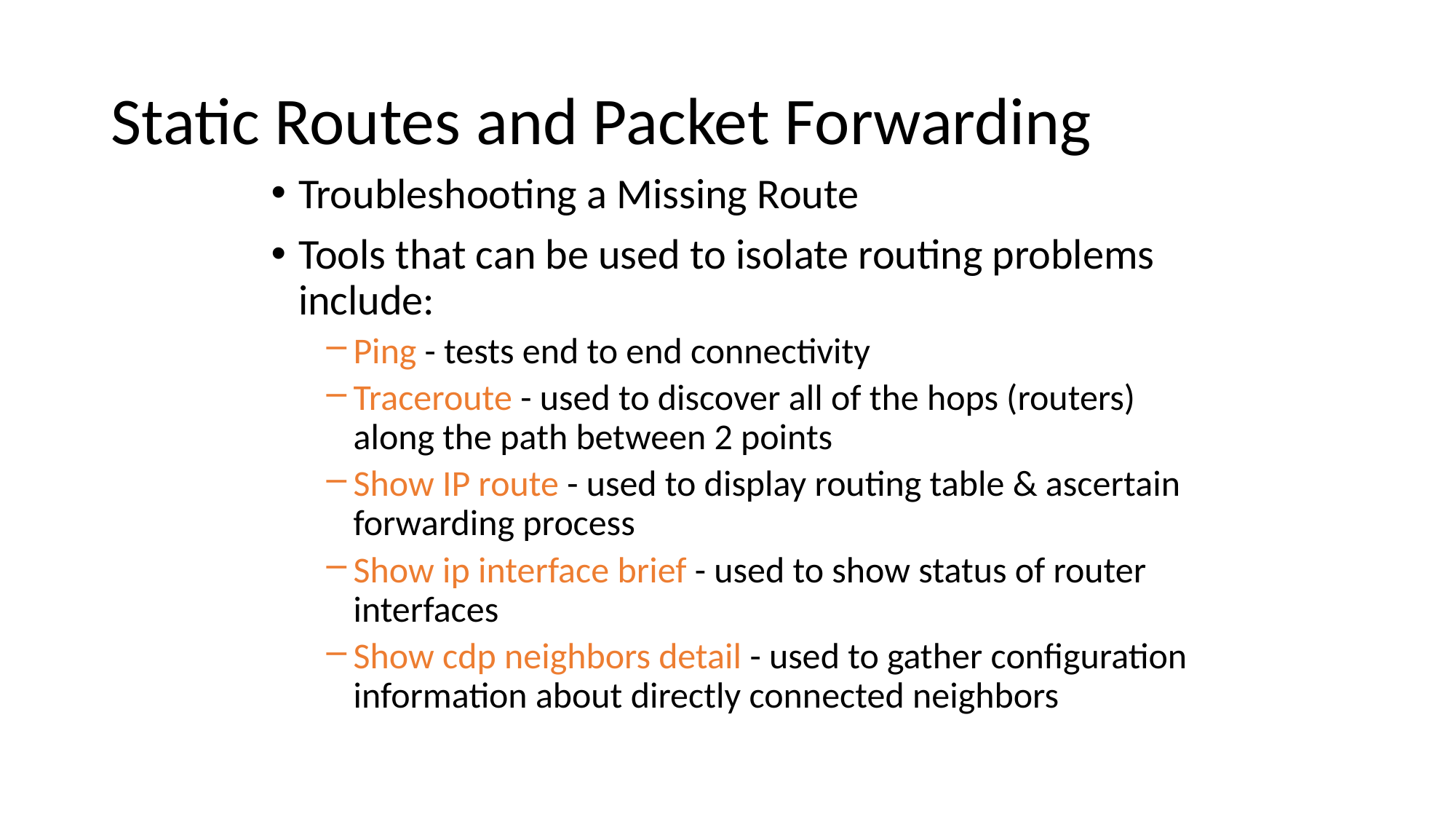

# Static Routes and Packet Forwarding
Troubleshooting a Missing Route
Tools that can be used to isolate routing problems include:
Ping - tests end to end connectivity
Traceroute - used to discover all of the hops (routers) along the path between 2 points
Show IP route - used to display routing table & ascertain forwarding process
Show ip interface brief - used to show status of router interfaces
Show cdp neighbors detail - used to gather configuration information about directly connected neighbors